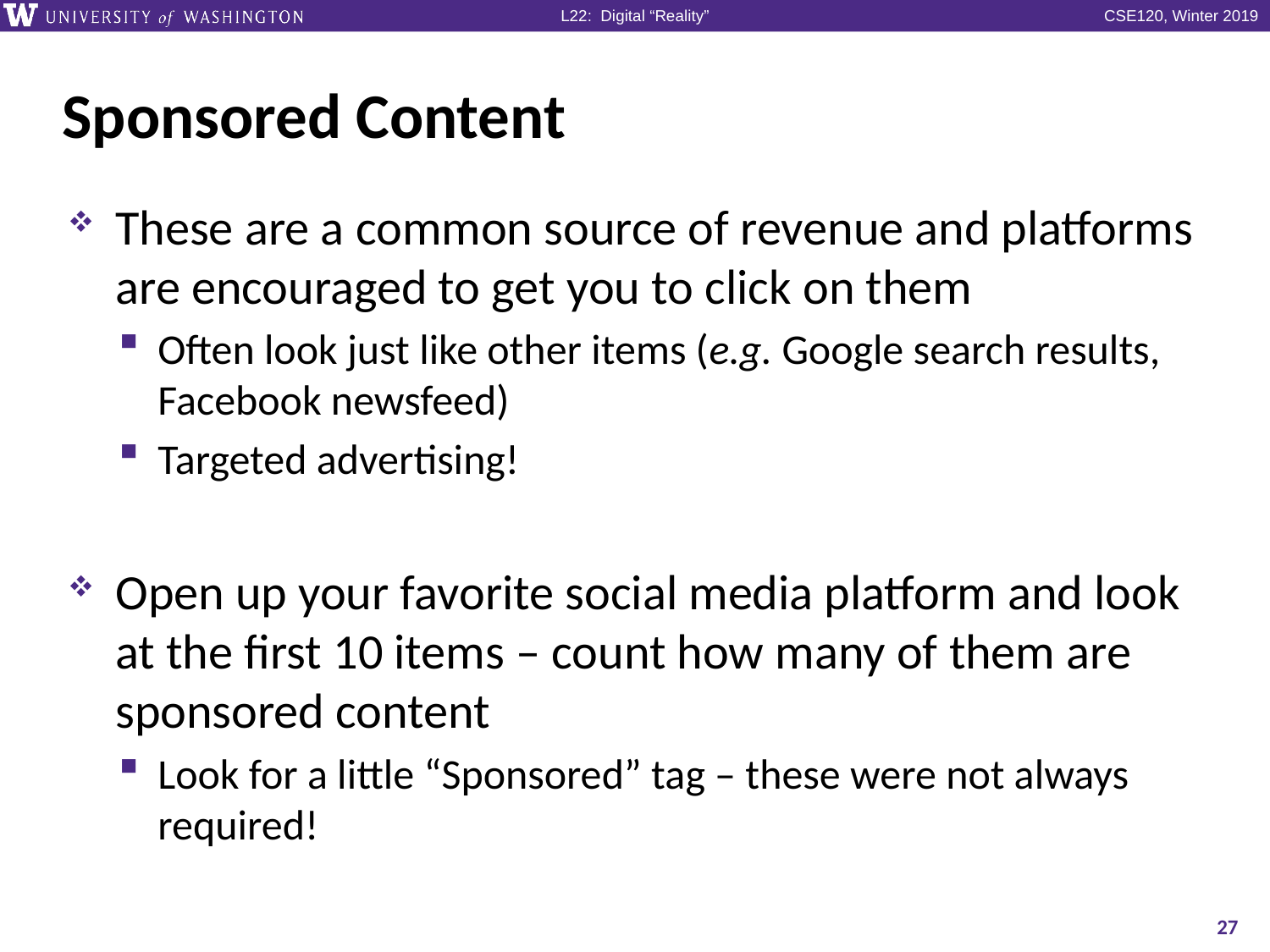

# Sponsored Content
These are a common source of revenue and platforms are encouraged to get you to click on them
Often look just like other items (e.g. Google search results, Facebook newsfeed)
Targeted advertising!

Open up your favorite social media platform and look at the first 10 items – count how many of them are sponsored content
Look for a little “Sponsored” tag – these were not always required!

27